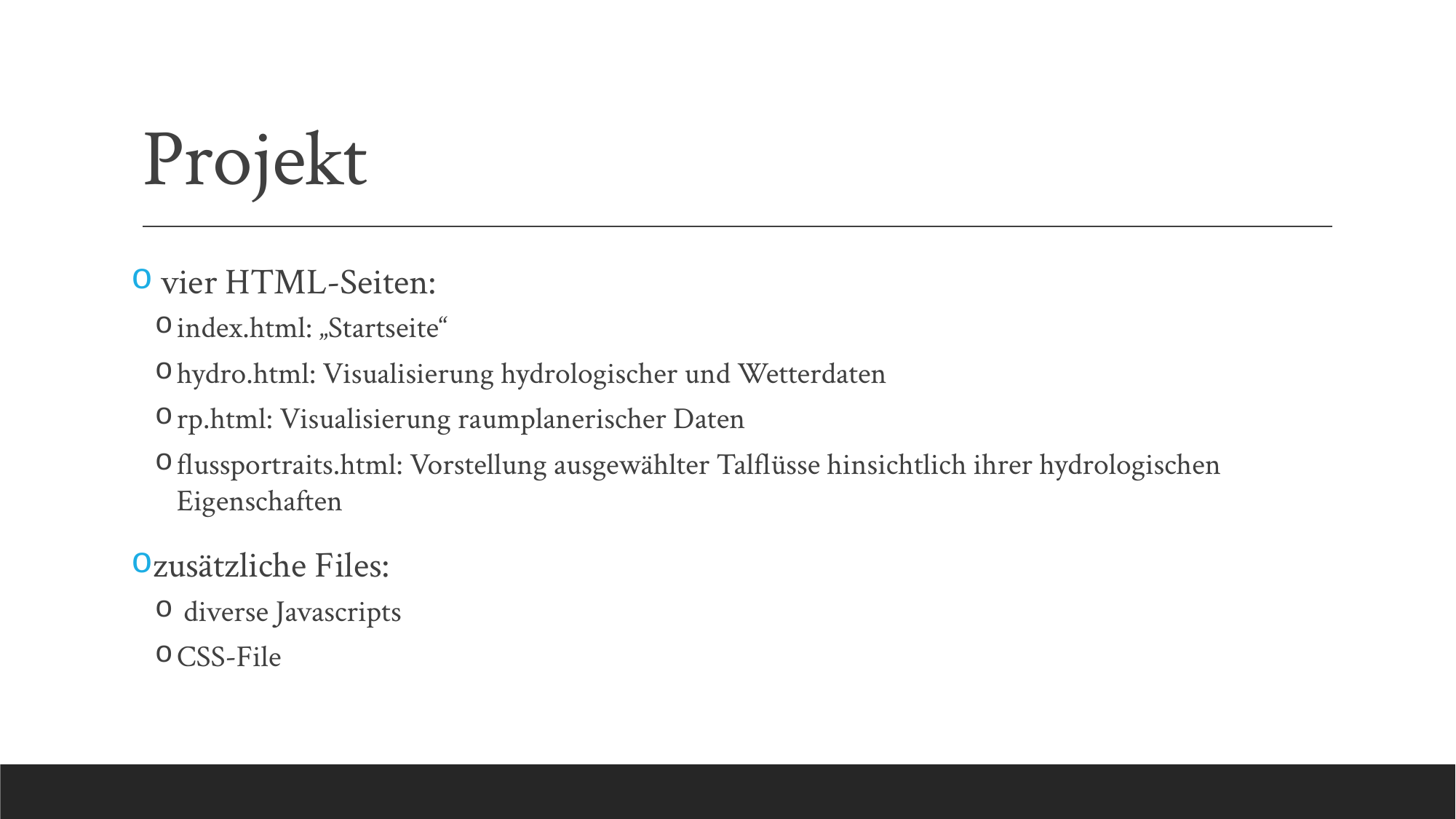

# Projekt
 vier HTML-Seiten:
index.html: „Startseite“
hydro.html: Visualisierung hydrologischer und Wetterdaten
rp.html: Visualisierung raumplanerischer Daten
flussportraits.html: Vorstellung ausgewählter Talflüsse hinsichtlich ihrer hydrologischen Eigenschaften
zusätzliche Files:
 diverse Javascripts
CSS-File